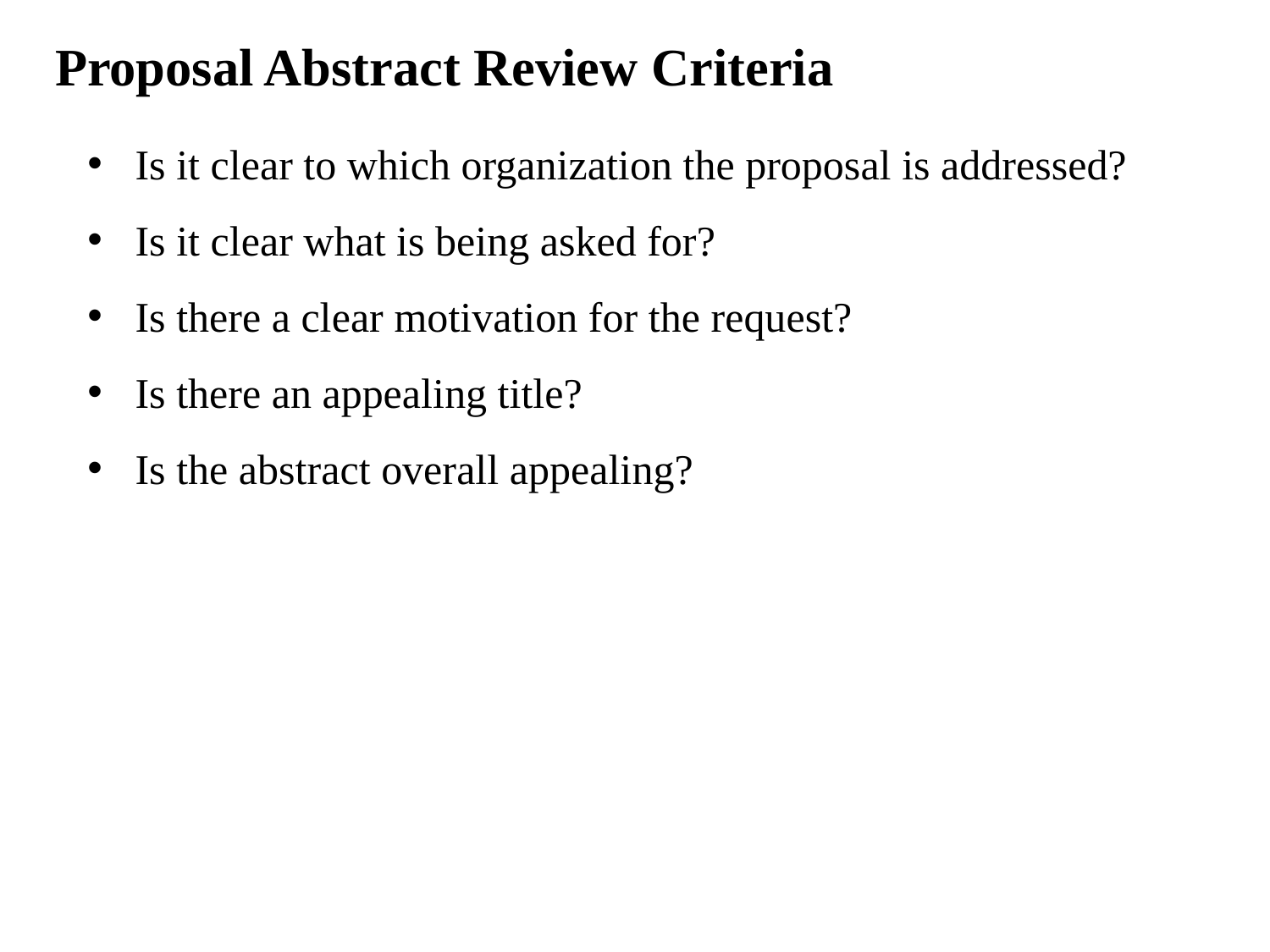

Proposal Abstract Review Criteria
Is it clear to which organization the proposal is addressed?

Is it clear what is being asked for?

Is there a clear motivation for the request?

Is there an appealing title?

Is the abstract overall appealing?